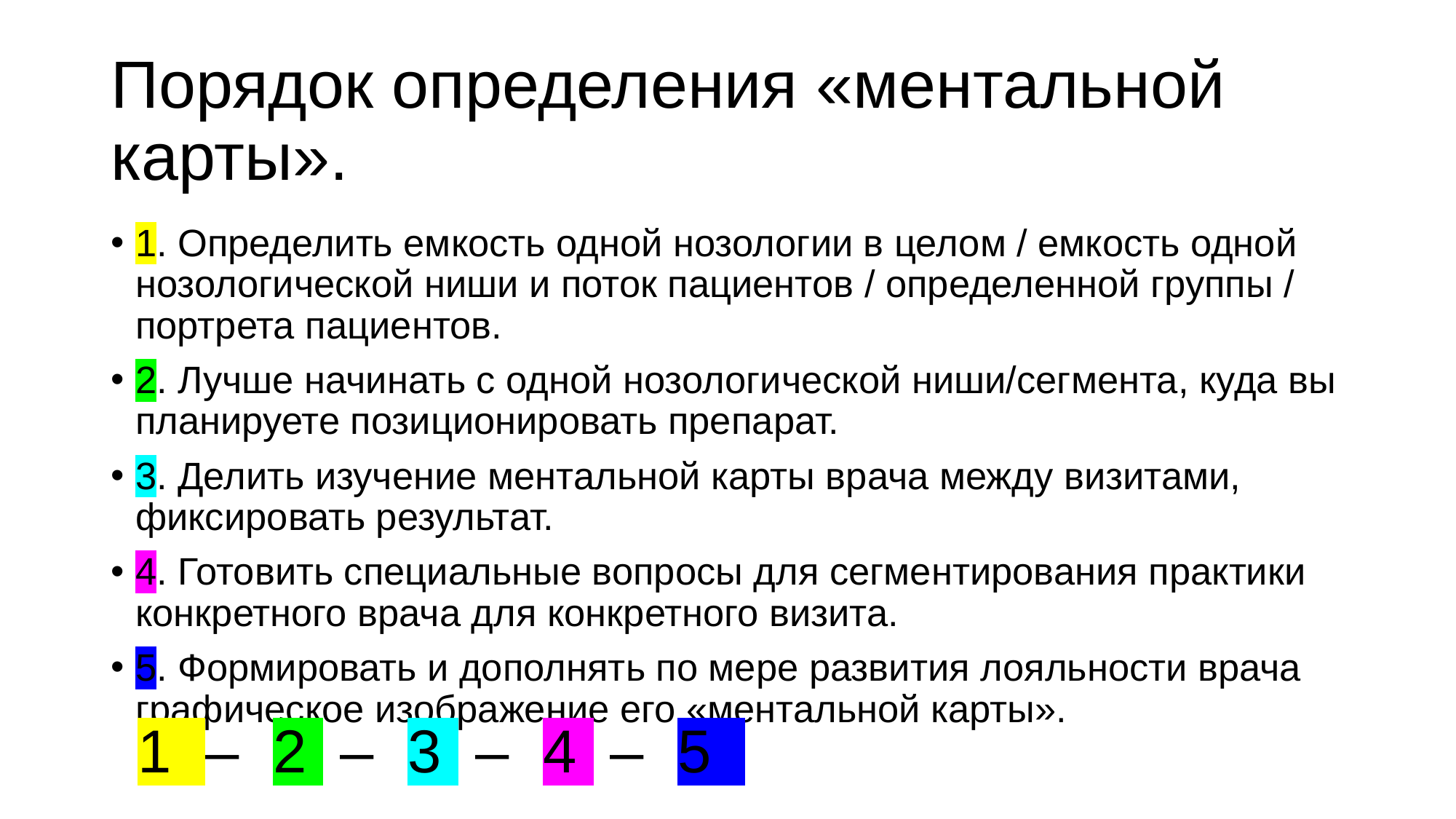

# Порядок определения «ментальной карты».
1. Определить емкость одной нозологии в целом / емкость одной нозологической ниши и поток пациентов / определенной группы / портрета пациентов.
2. Лучше начинать с одной нозологической ниши/сегмента, куда вы планируете позиционировать препарат.
3. Делить изучение ментальной карты врача между визитами, фиксировать результат.
4. Готовить специальные вопросы для сегментирования практики конкретного врача для конкретного визита.
5. Формировать и дополнять по мере развития лояльности врача графическое изображение его «ментальной карты».
1  –  2  –  3  –  4  –  5